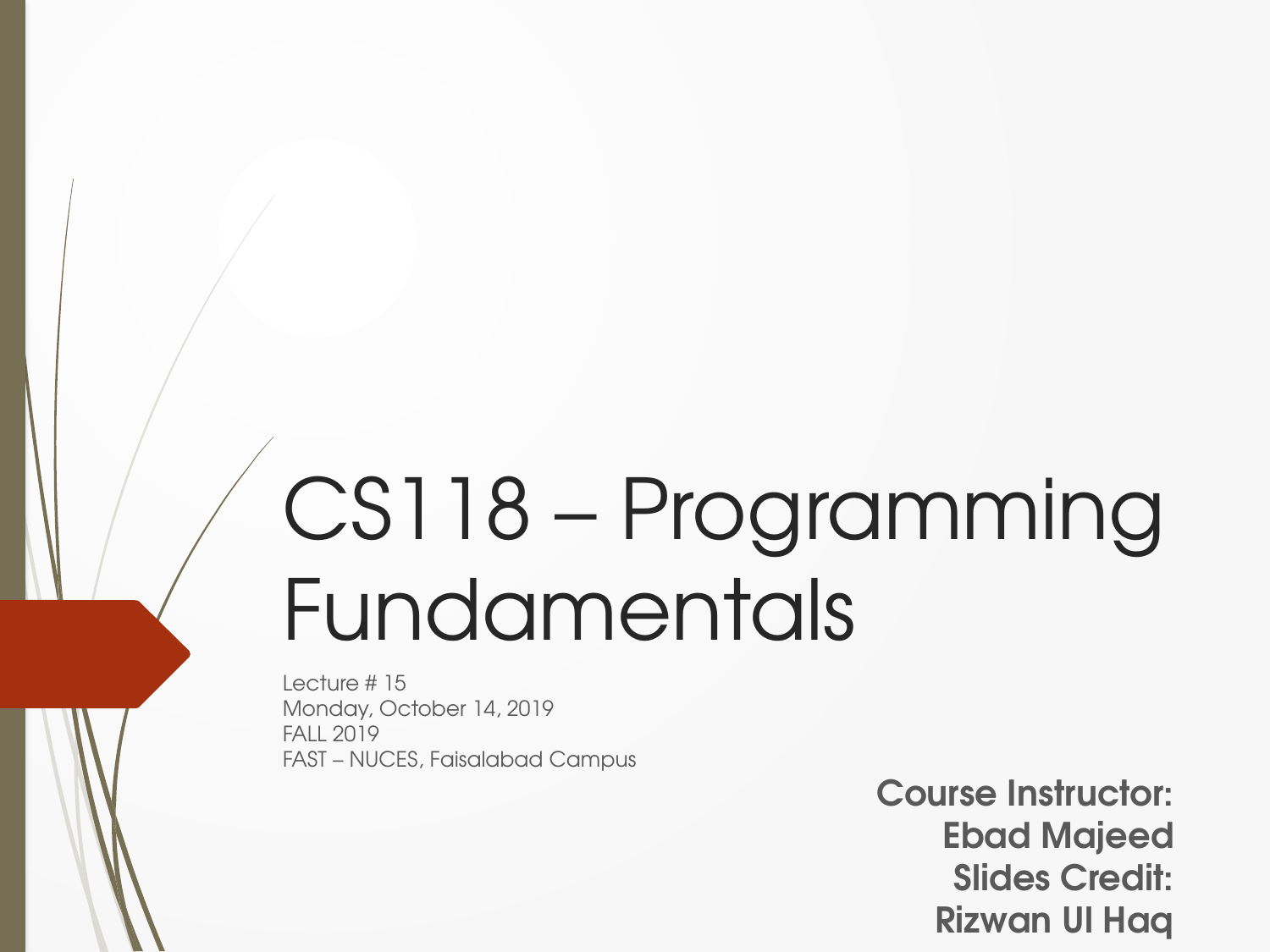

# CS118 – Programming Fundamentals
Lecture # 15
Monday, October 14, 2019
FALL 2019
FAST – NUCES, Faisalabad Campus
Course Instructor:
Ebad Majeed
Slides Credit:
Rizwan Ul Haq